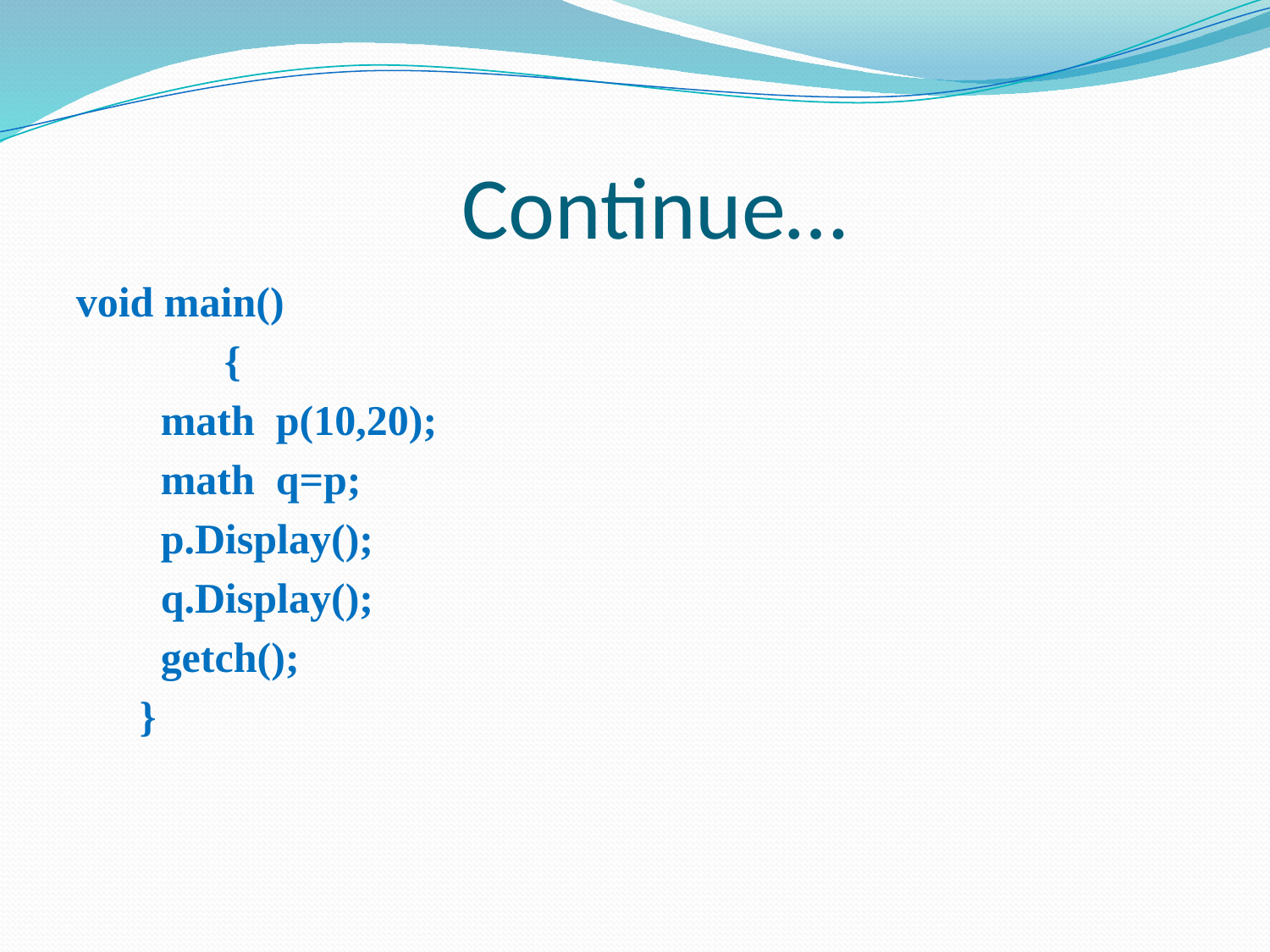

# Continue…
void main()
              {
        math  p(10,20);
        math  q=p;
        p.Display();
        q.Display();
        getch();
      }